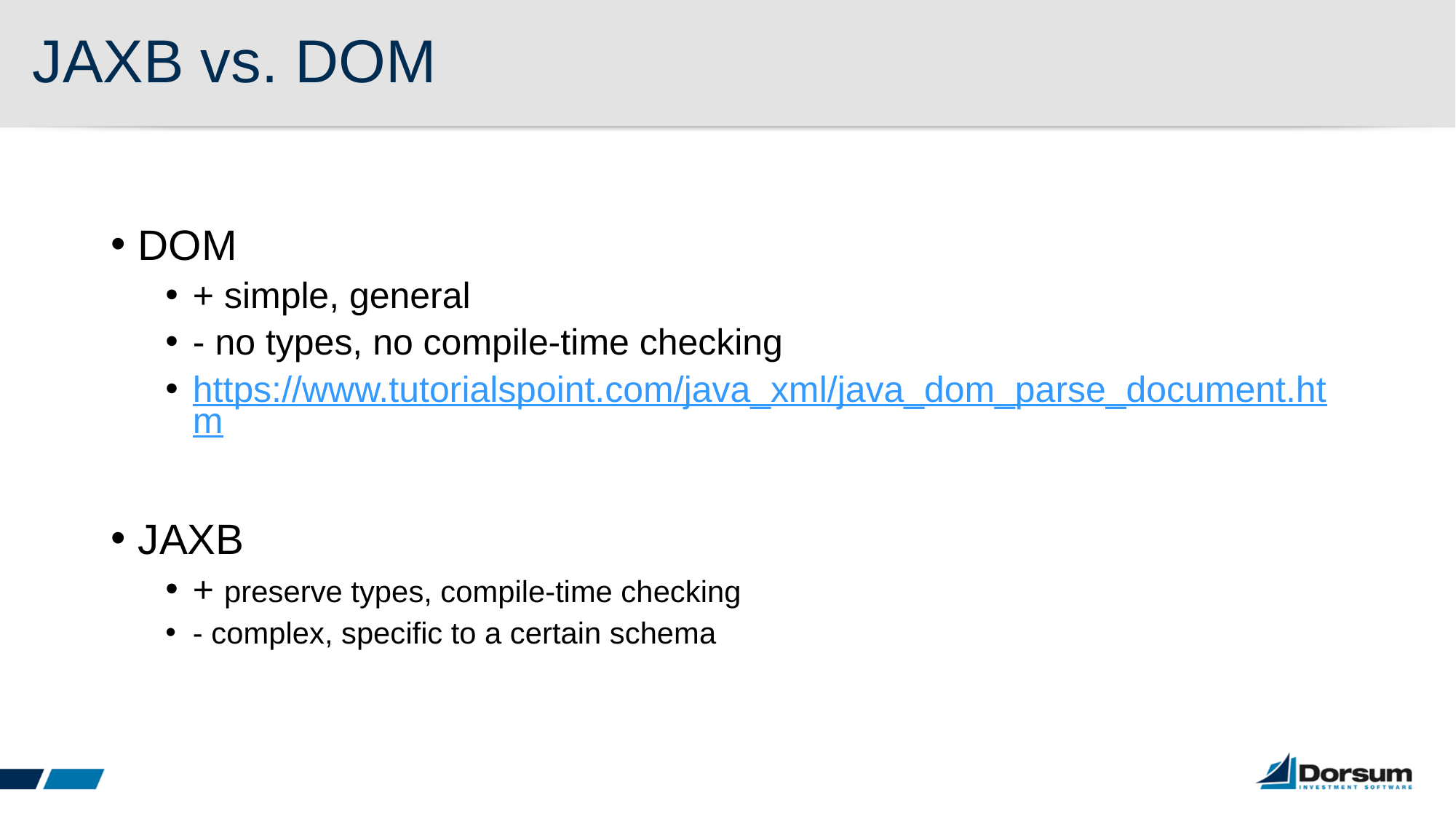

# JAXB vs. DOM
DOM
+ simple, general
- no types, no compile-time checking
https://www.tutorialspoint.com/java_xml/java_dom_parse_document.htm

JAXB
+ preserve types, compile-time checking
- complex, specific to a certain schema